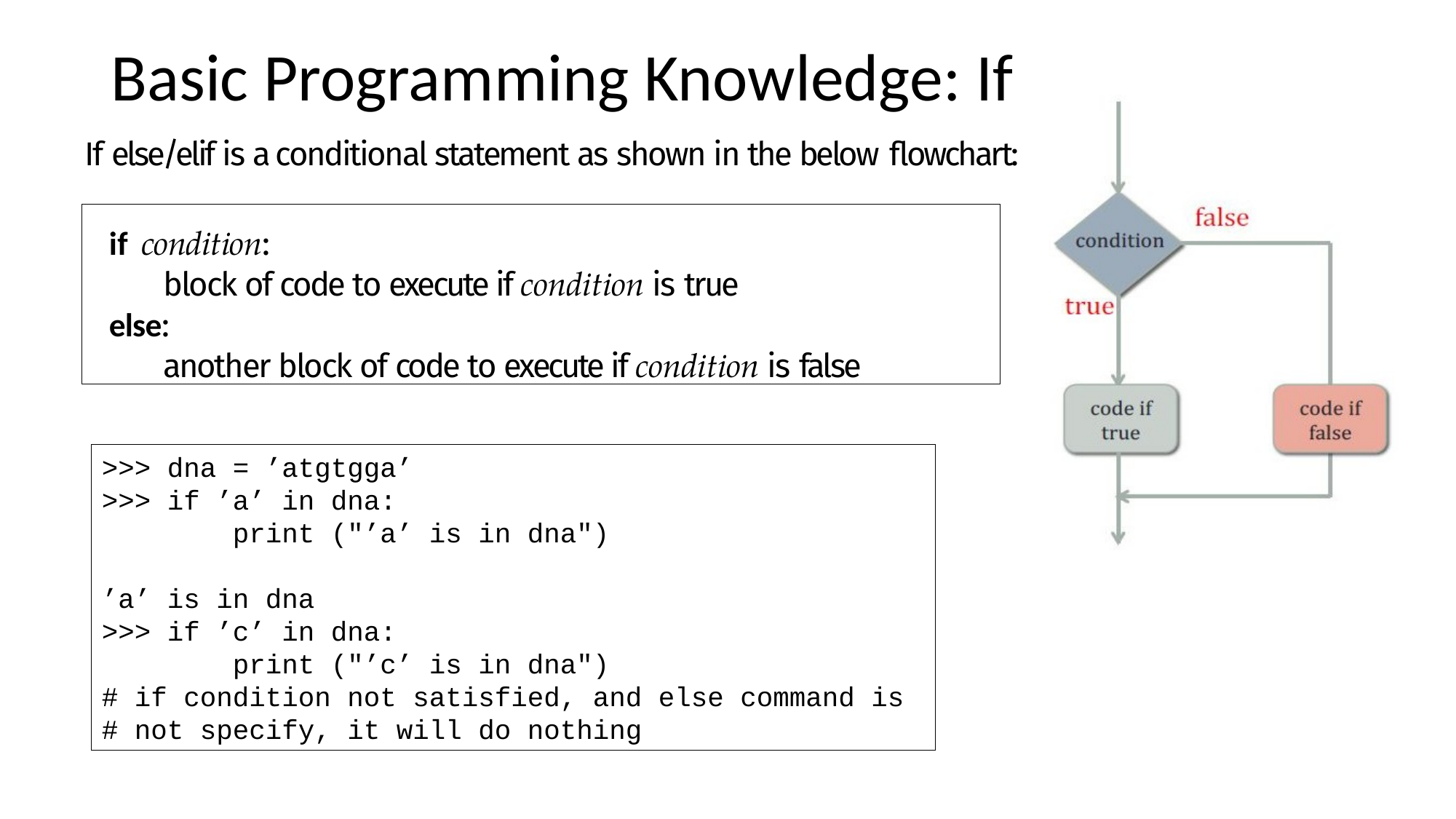

# Basic Programming Knowledge: If

If else/elif is a conditional statement as shown in the below  flowchart:
if condition:
block of code to execute if condition is true
else:
another block of code to execute if condition is false
>>> dna = ’atgtgga’
>>> if ’a’ in dna:
        print ("’a’ is in dna")

’a’ is in dna
>>> if ’c’ in dna:
        print ("’c’ is in dna")
# if condition not satisfied, and else command is  # not specify, it will do nothing